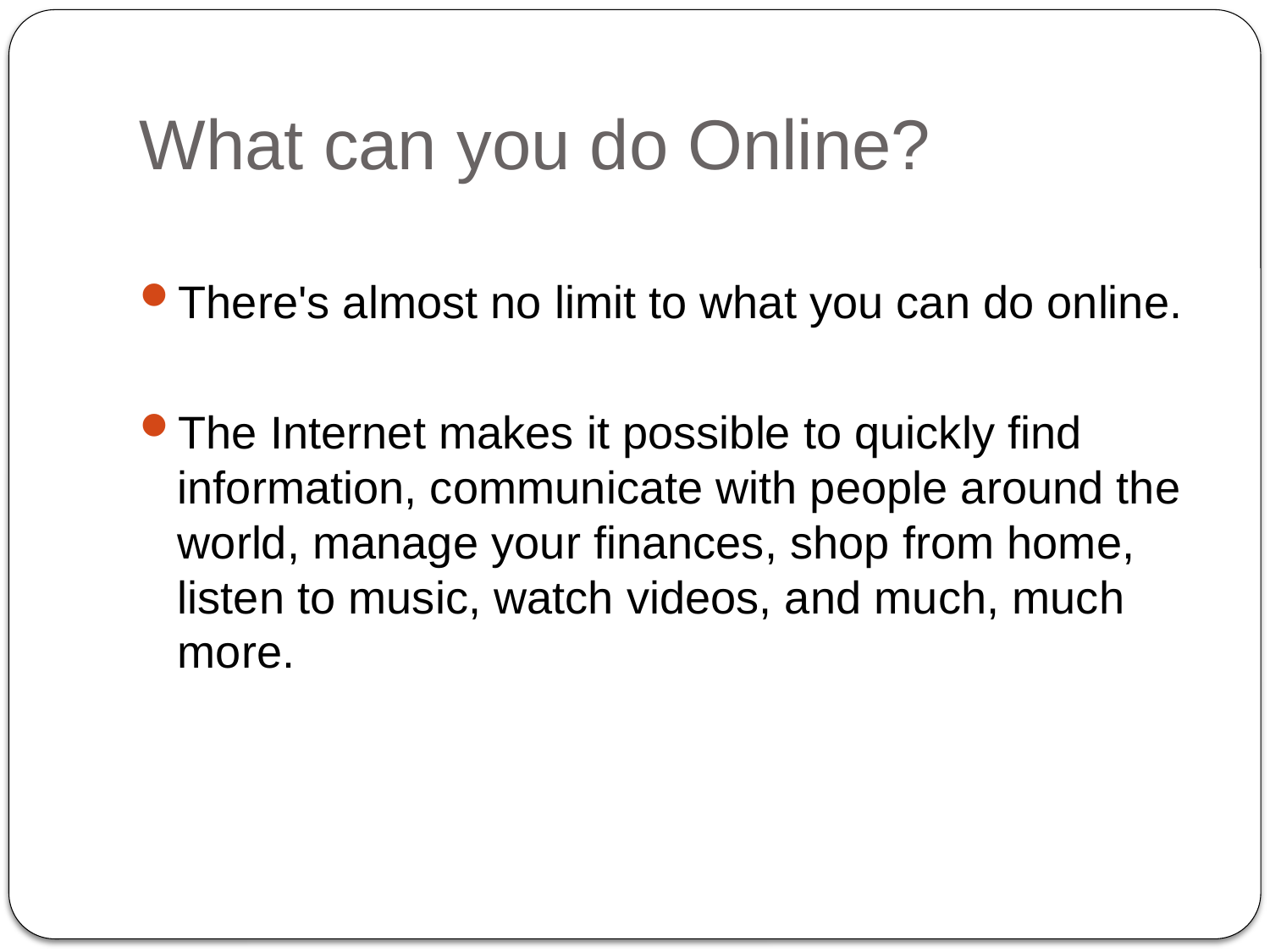

# What can you do Online?

There's almost no limit to what you can do online.

The Internet makes it possible to quickly find information, communicate with people around the world, manage your finances, shop from home, listen to music, watch videos, and much, much more.